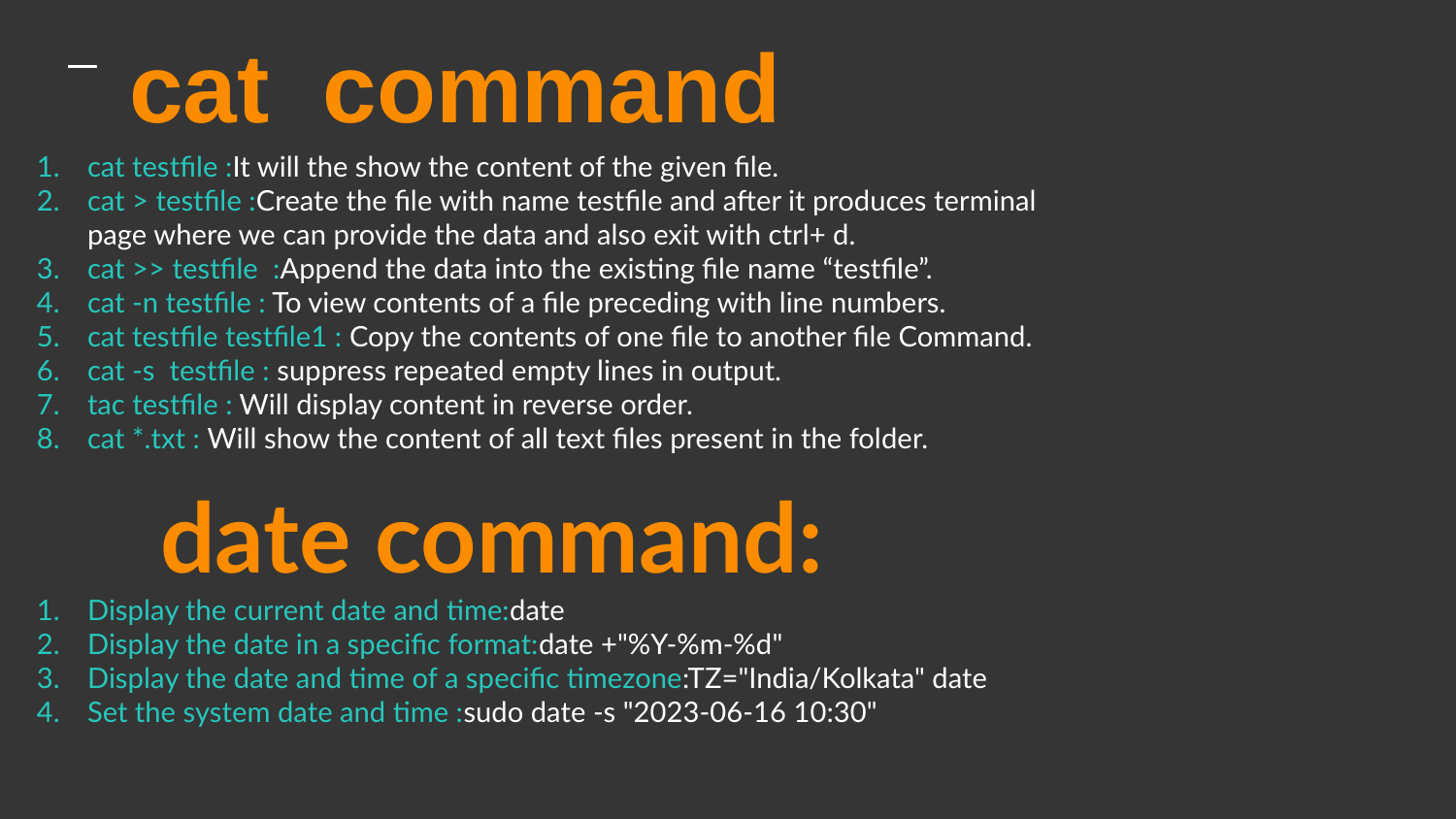

# cat  command
cat testfile :It will the show the content of the given file.
cat > testfile :Create the file with name testfile and after it produces terminal page where we can provide the data and also exit with ctrl+ d.
cat >> testfile  :Append the data into the existing file name “testfile”.
cat -n testfile : To view contents of a file preceding with line numbers.
cat testfile testfile1 : Copy the contents of one file to another file Command.
cat -s  testfile : suppress repeated empty lines in output.
tac testfile : Will display content in reverse order.
cat *.txt : Will show the content of all text files present in the folder.

   date command:
Display the current date and time:date
Display the date in a specific format:date +"%Y-%m-%d"
Display the date and time of a specific timezone:TZ="India/Kolkata" date
Set the system date and time :sudo date -s "2023-06-16 10:30"